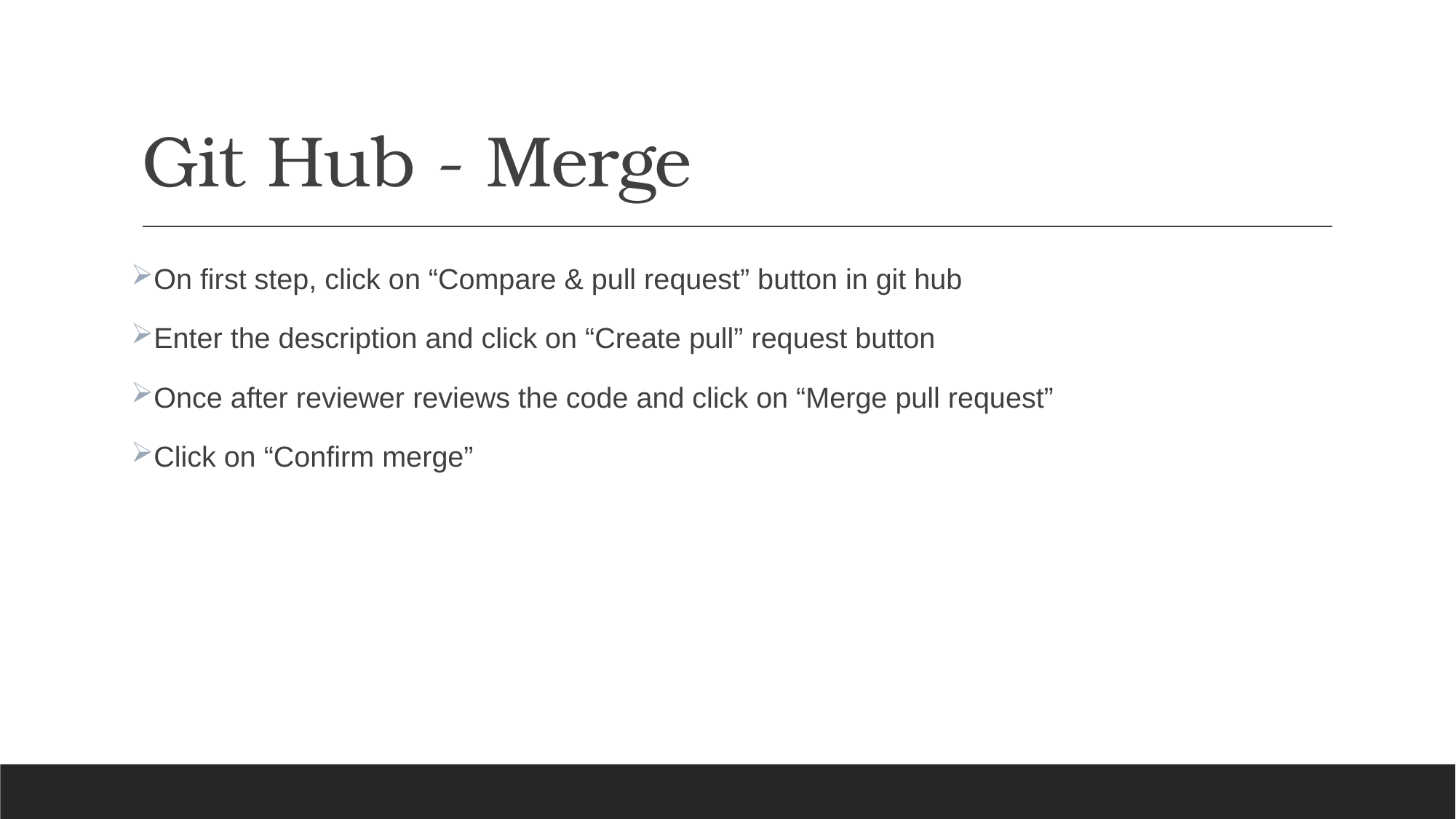

# Git Hub - Merge
On first step, click on “Compare & pull request” button in git hub
Enter the description and click on “Create pull” request button
Once after reviewer reviews the code and click on “Merge pull request”
Click on “Confirm merge”